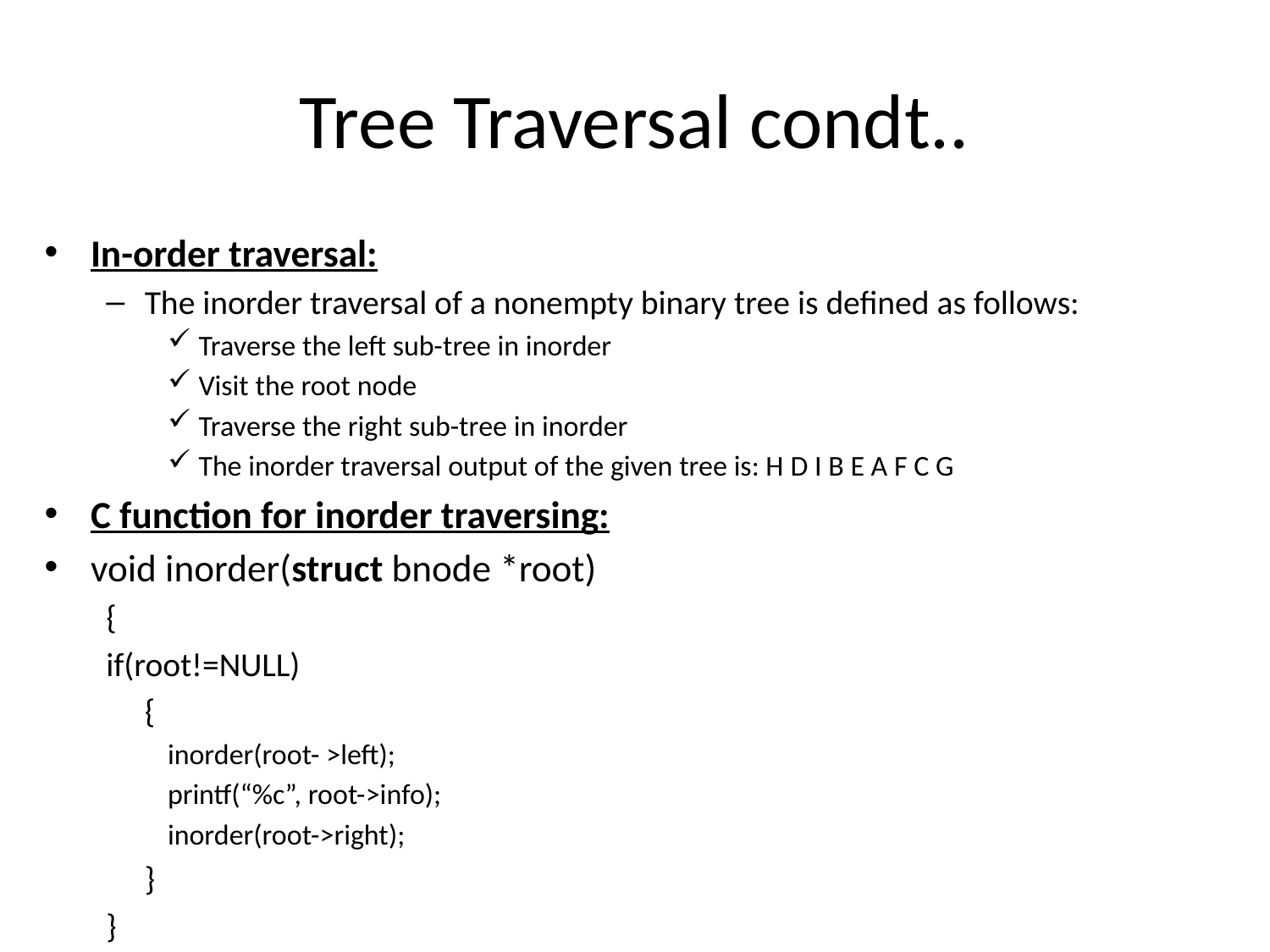

# Tree Traversal condt..
In-order traversal:
The inorder traversal of a nonempty binary tree is defined as follows:
Traverse the left sub-tree in inorder
Visit the root node
Traverse the right sub-tree in inorder
The inorder traversal output of the given tree is: H D I B E A F C G
C function for inorder traversing:
void inorder(struct bnode *root)
{
if(root!=NULL)
	{
inorder(root- >left);
printf(“%c”, root->info);
inorder(root->right);
	}
}